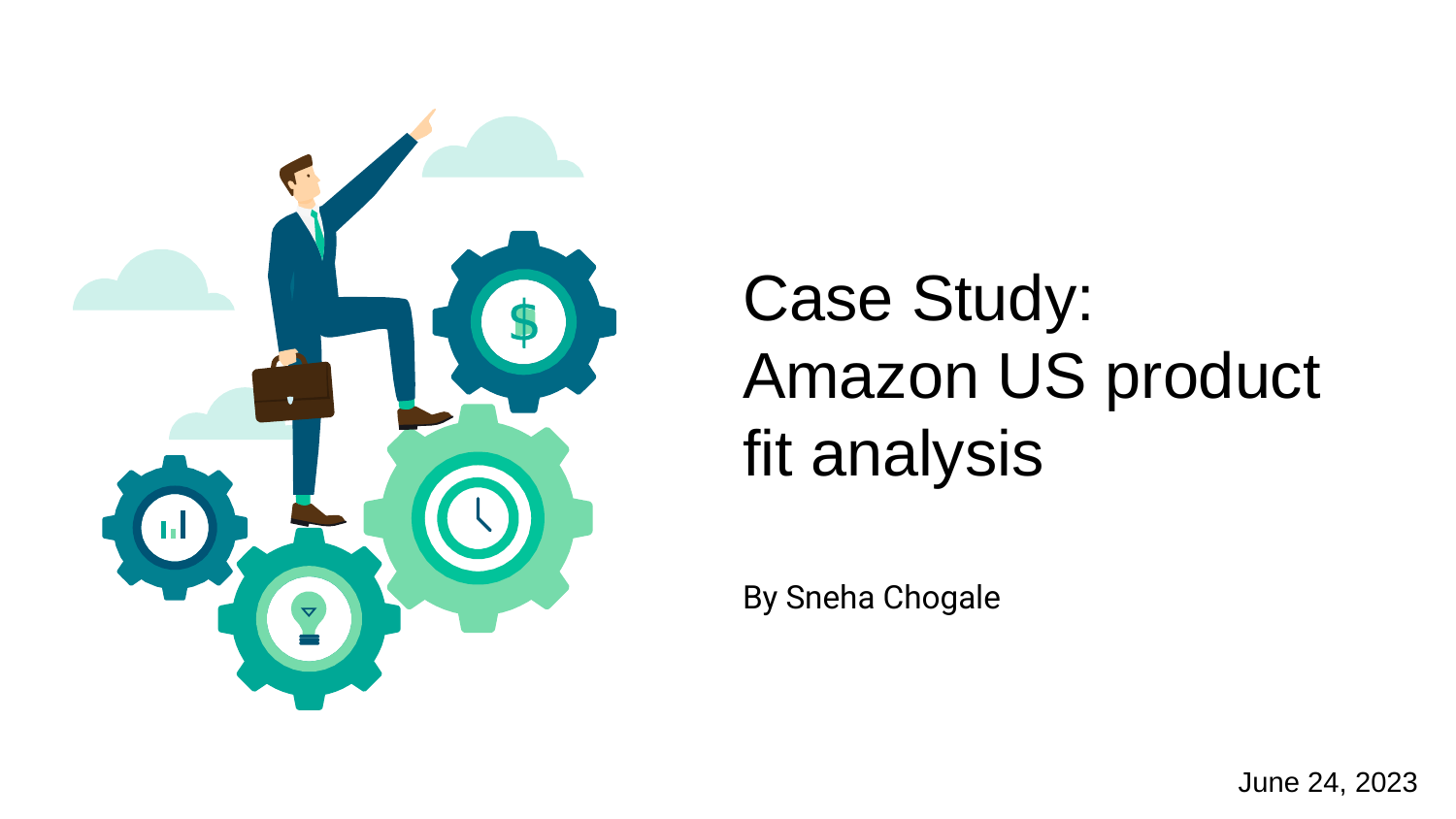

# Case Study: Amazon US product fit analysis
By Sneha Chogale
June 24, 2023